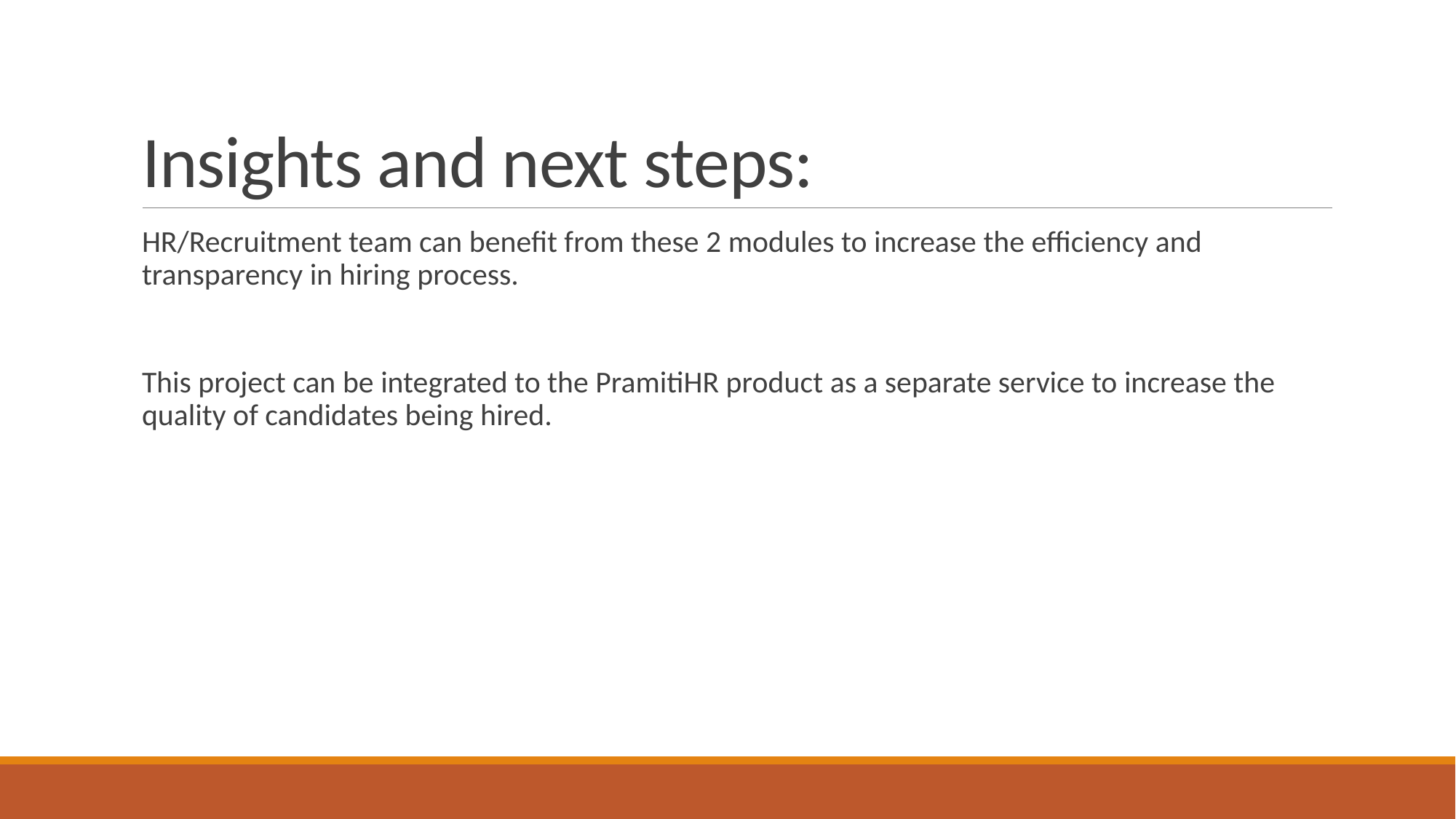

# Insights and next steps:
HR/Recruitment team can benefit from these 2 modules to increase the efficiency and transparency in hiring process.

This project can be integrated to the PramitiHR product as a separate service to increase the quality of candidates being hired.